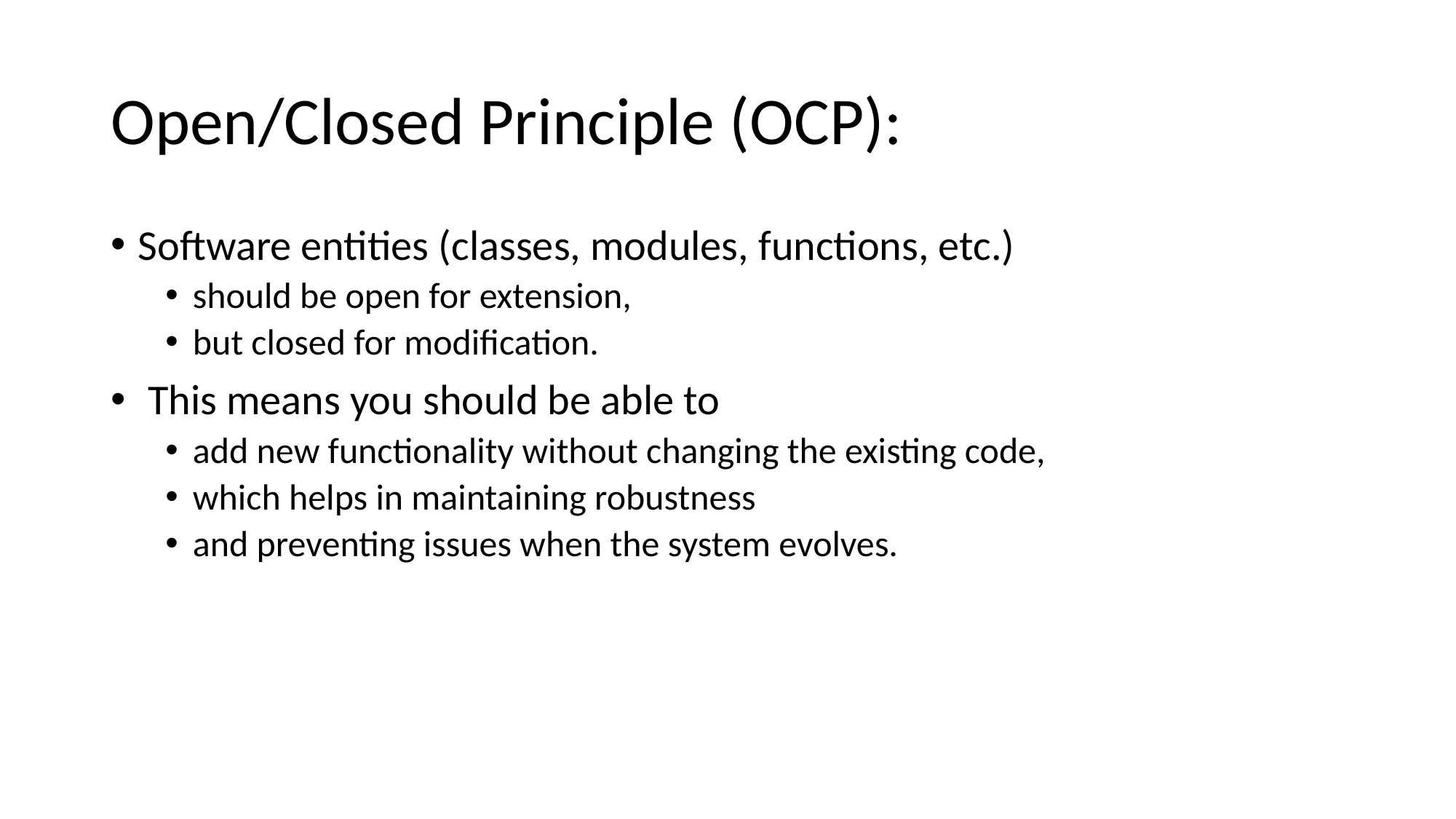

# Open/Closed Principle (OCP):
Software entities (classes, modules, functions, etc.)
should be open for extension,
but closed for modification.
 This means you should be able to
add new functionality without changing the existing code,
which helps in maintaining robustness
and preventing issues when the system evolves.